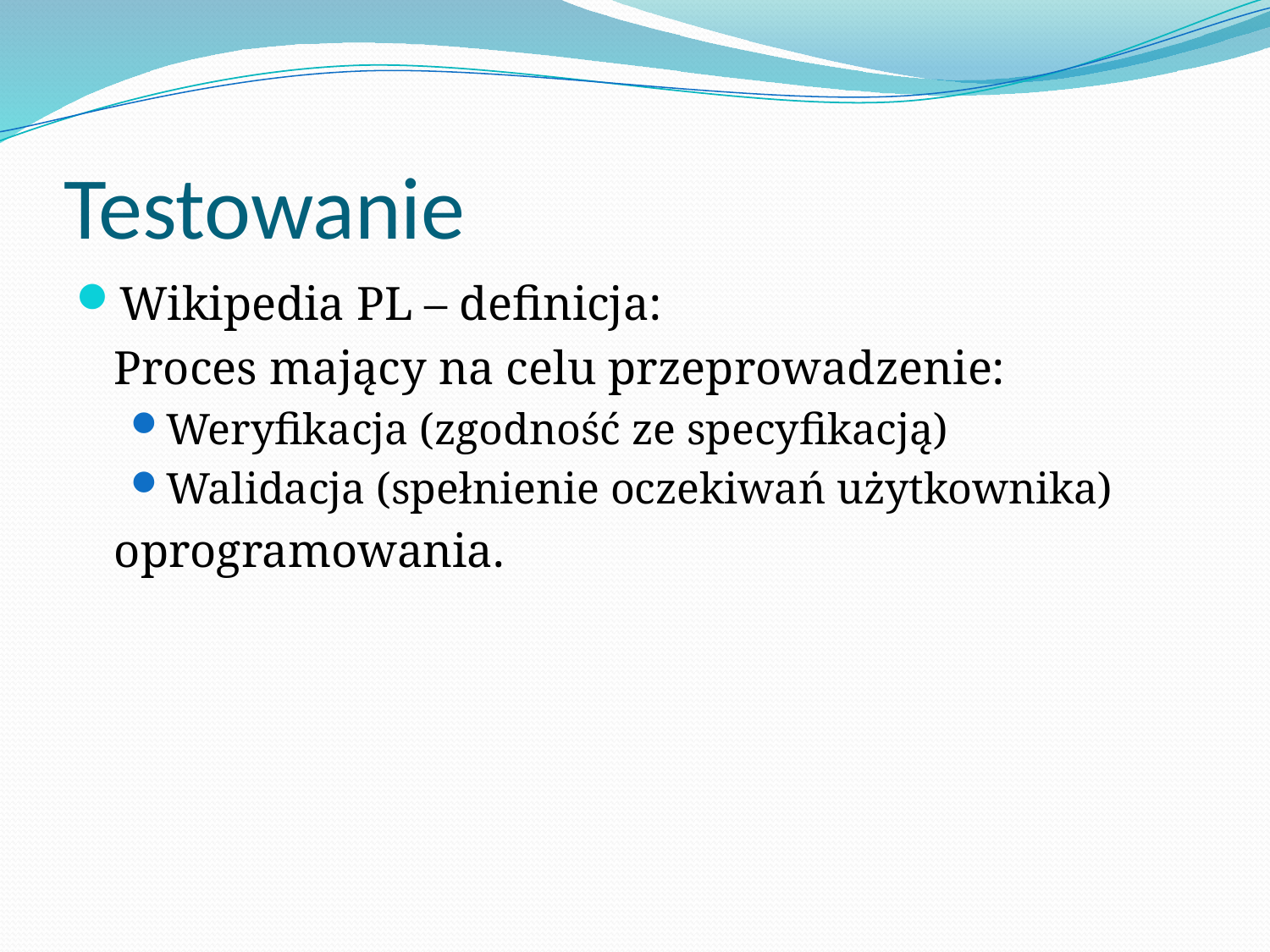

# Testowanie
Wikipedia PL – definicja:
	Proces mający na celu przeprowadzenie:
Weryfikacja (zgodność ze specyfikacją)
Walidacja (spełnienie oczekiwań użytkownika)
	oprogramowania.